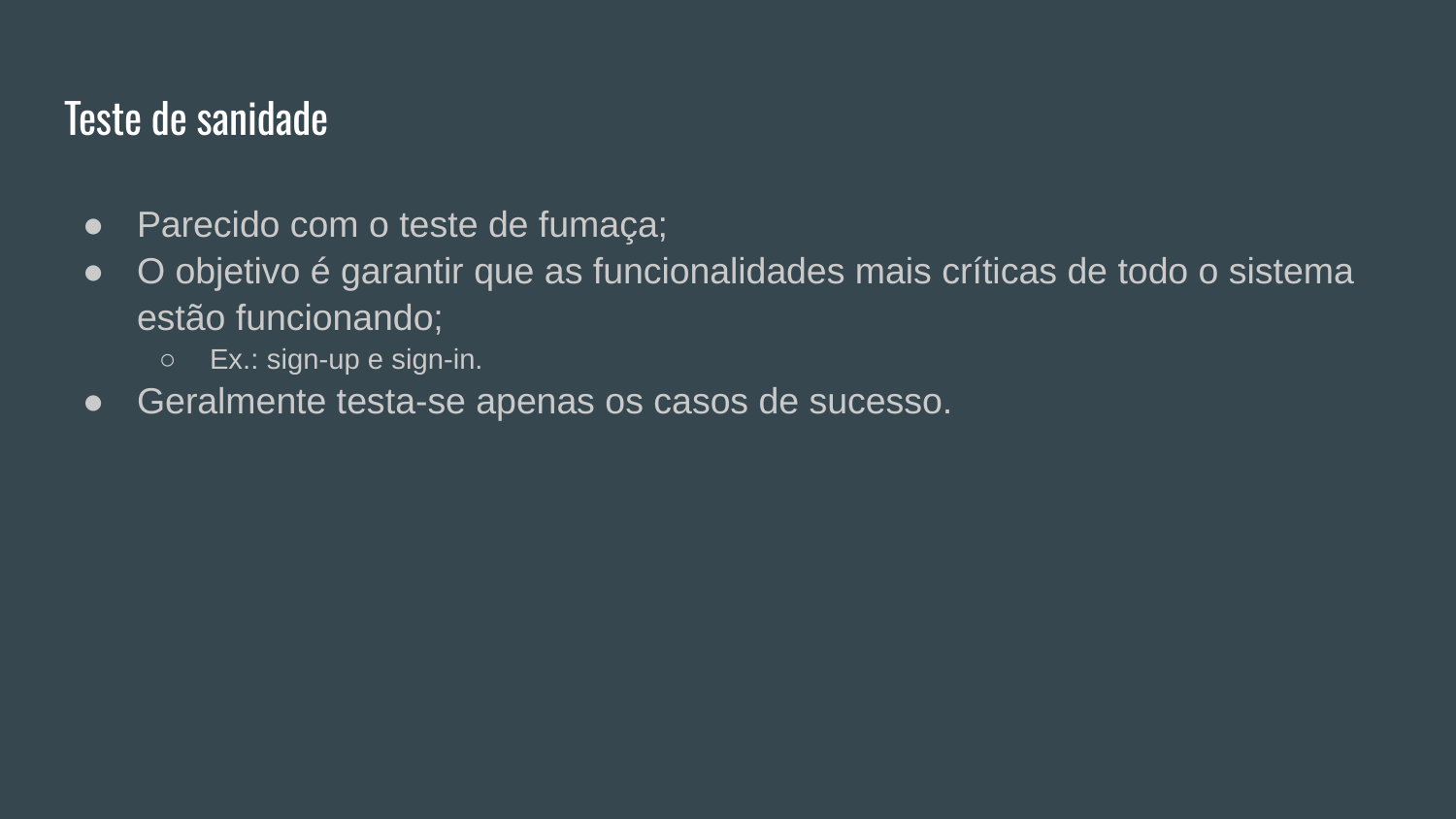

# Teste de sanidade
Parecido com o teste de fumaça;
O objetivo é garantir que as funcionalidades mais críticas de todo o sistema estão funcionando;
Ex.: sign-up e sign-in.
Geralmente testa-se apenas os casos de sucesso.